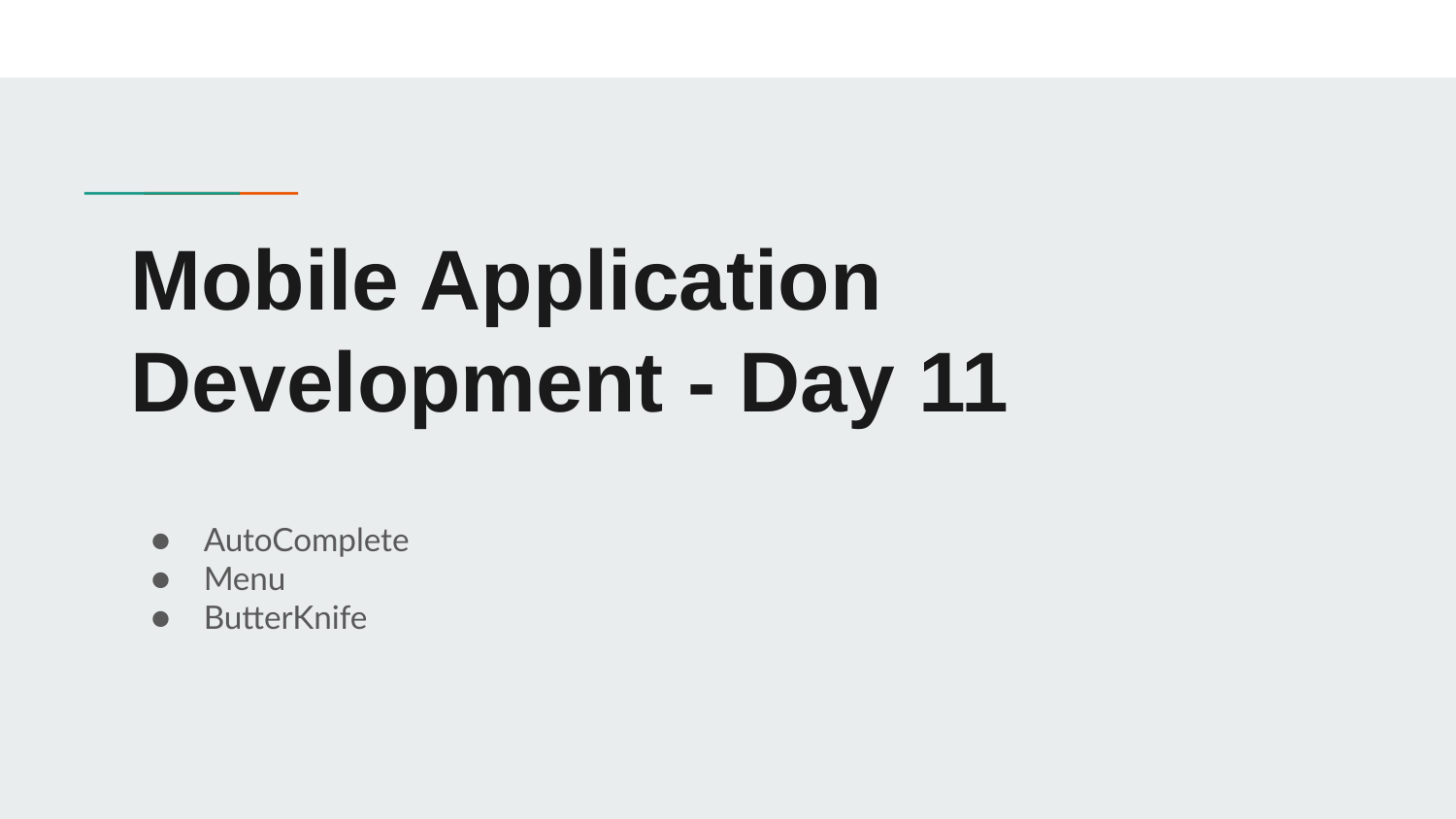

# Mobile Application Development - Day 11
AutoComplete
Menu
ButterKnife